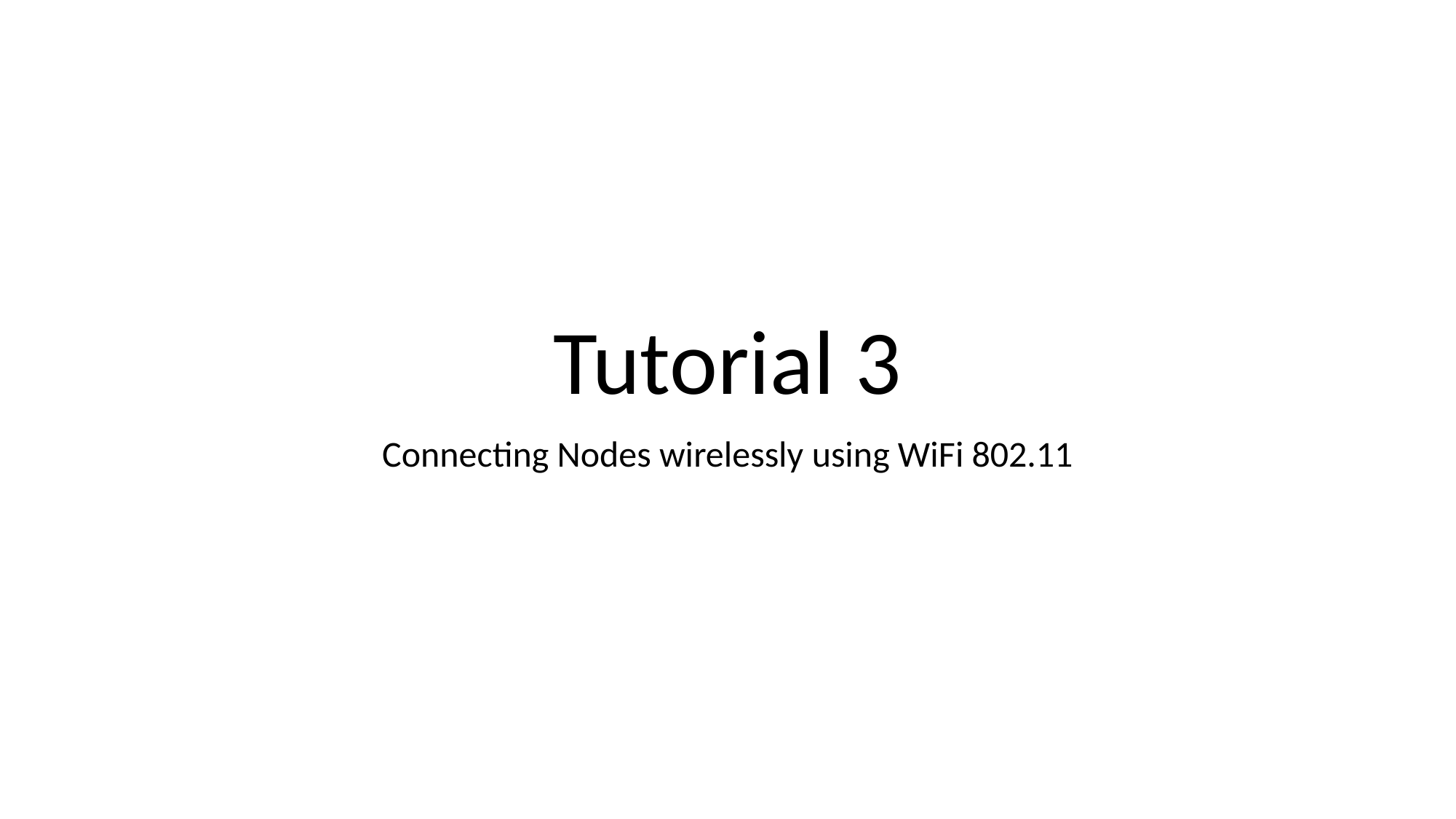

# Tutorial 3
Connecting Nodes wirelessly using WiFi 802.11